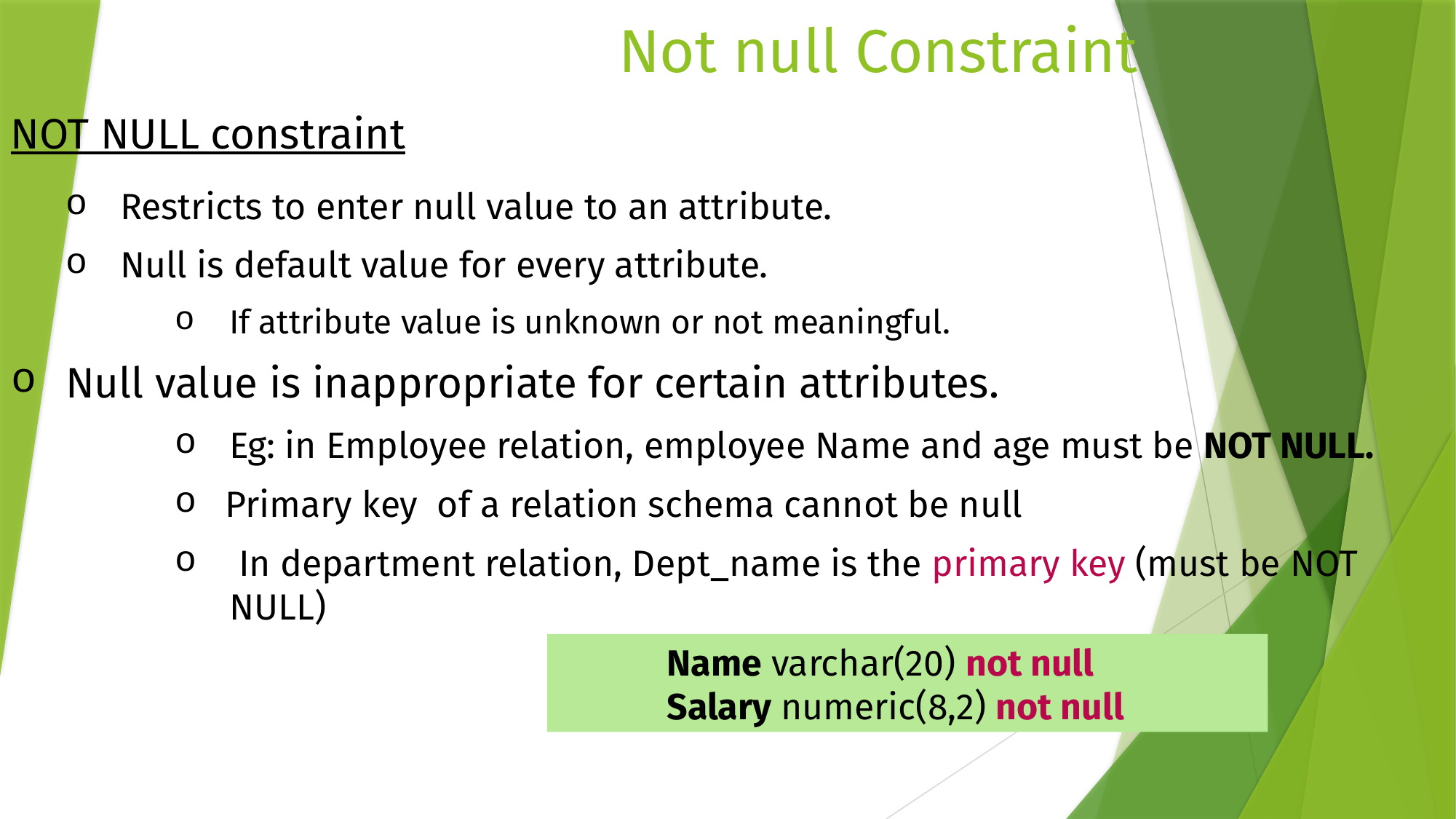

# Not null Constraint
NOT NULL constraint
Restricts to enter null value to an attribute.
Null is default value for every attribute.
If attribute value is unknown or not meaningful.
Null value is inappropriate for certain attributes.
Eg: in Employee relation, employee Name and age must be NOT NULL.
 Primary key  of a relation schema cannot be null
 In department relation, Dept_name is the primary key (must be NOT NULL)

Name varchar(20) not null
Salary numeric(8,2) not null